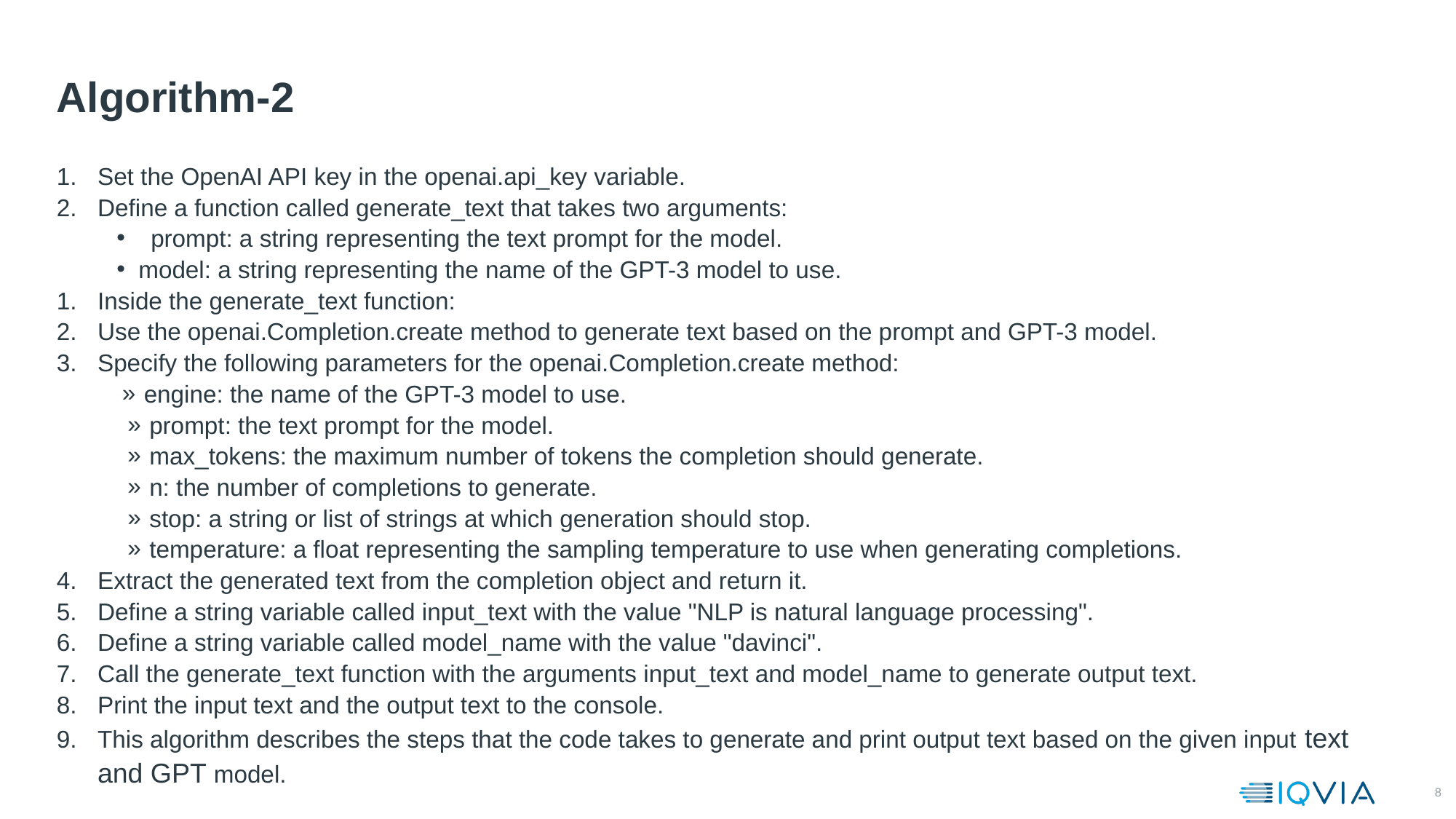

# Algorithm-2
Set the OpenAI API key in the openai.api_key variable.
Define a function called generate_text that takes two arguments:
prompt: a string representing the text prompt for the model.
model: a string representing the name of the GPT-3 model to use.
Inside the generate_text function:
Use the openai.Completion.create method to generate text based on the prompt and GPT-3 model.
Specify the following parameters for the openai.Completion.create method:
engine: the name of the GPT-3 model to use.
prompt: the text prompt for the model.
max_tokens: the maximum number of tokens the completion should generate.
n: the number of completions to generate.
stop: a string or list of strings at which generation should stop.
temperature: a float representing the sampling temperature to use when generating completions.
Extract the generated text from the completion object and return it.
Define a string variable called input_text with the value "NLP is natural language processing".
Define a string variable called model_name with the value "davinci".
Call the generate_text function with the arguments input_text and model_name to generate output text.
Print the input text and the output text to the console.
This algorithm describes the steps that the code takes to generate and print output text based on the given input text and GPT model.